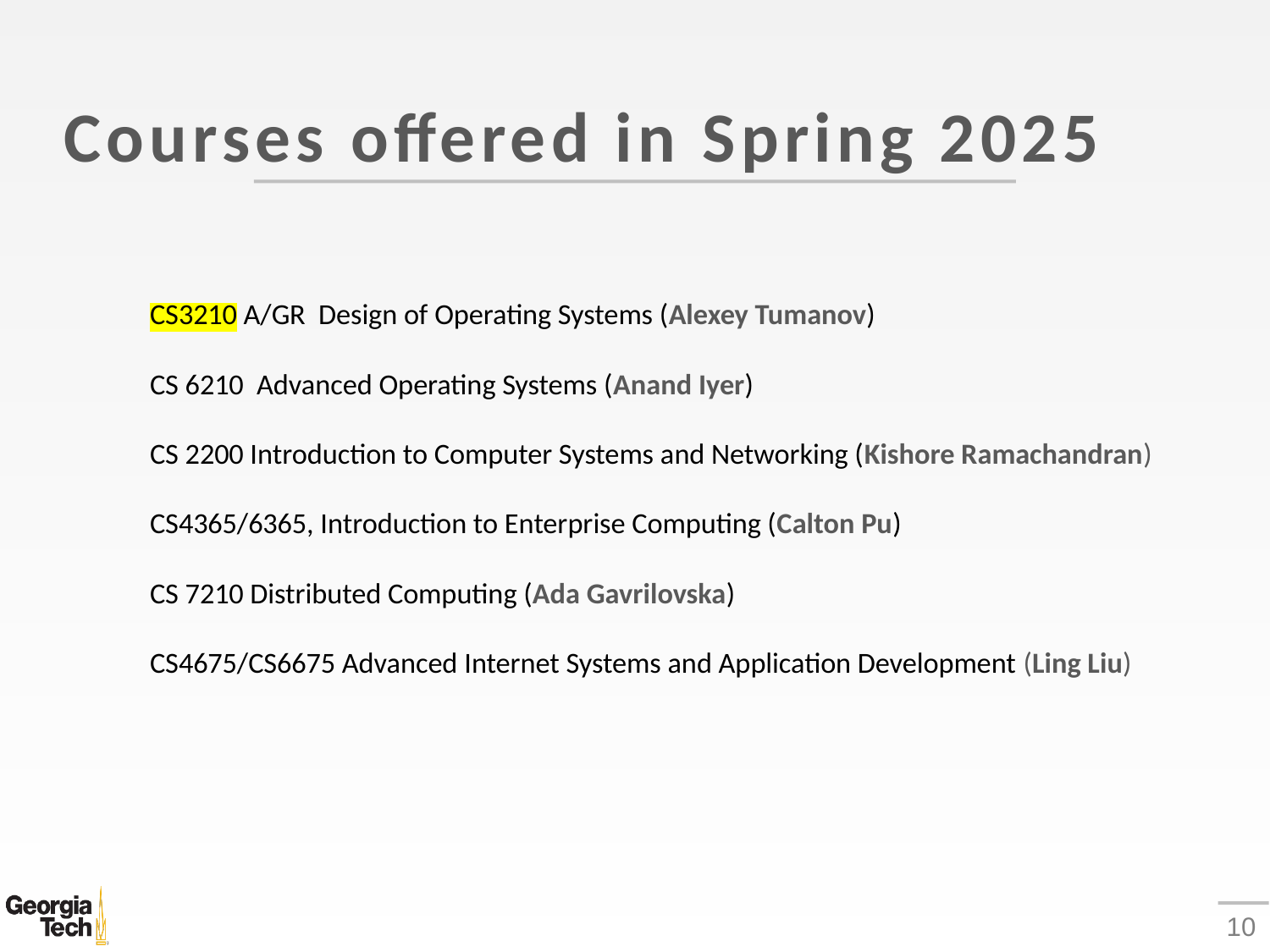

# Courses offered in Spring 2025
CS3210 A/GR  Design of Operating Systems (Alexey Tumanov​)

CS 6210  Advanced Operating Systems (Anand Iyer​)

CS 2200 Introduction to Computer Systems and Networking (Kishore Ramachandran)

CS4365/6365, Introduction to Enterprise Computing (Calton Pu)

CS 7210 Distributed Computing (Ada Gavrilovska​)

CS4675/CS6675 Advanced Internet Systems and Application Development (Ling Liu)

10